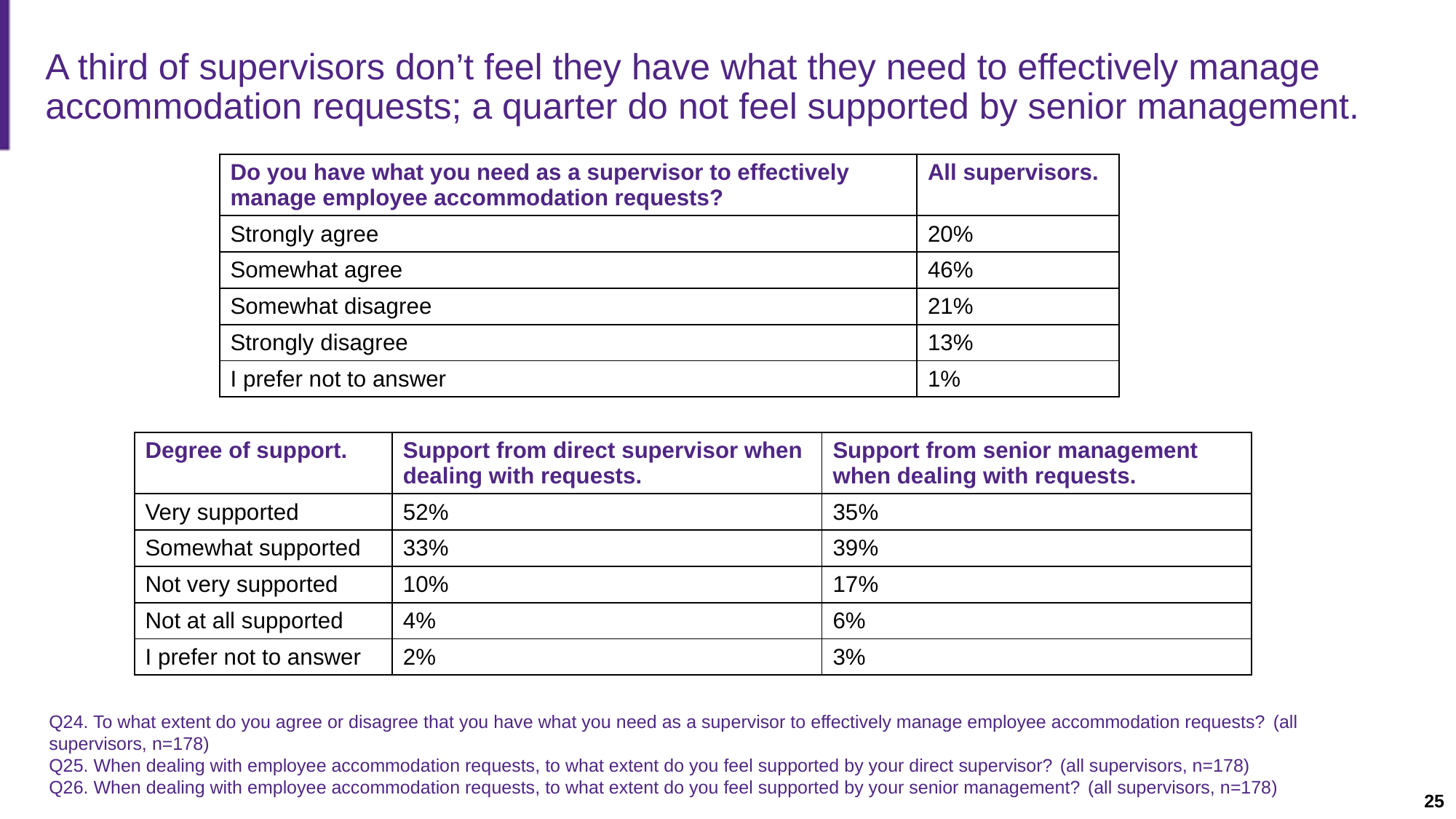

Slide description: A slide containing two tables summarizing results about whether supervisors have what they need to manage accommodation requests and the level of support they receive from their superiors.
# A third of supervisors don’t feel they have what they need to effectively manage accommodation requests; a quarter do not feel supported by senior management.
| Do you have what you need as a supervisor to effectively manage employee accommodation requests? | All supervisors. |
| --- | --- |
| Strongly agree | 20% |
| Somewhat agree | 46% |
| Somewhat disagree | 21% |
| Strongly disagree | 13% |
| I prefer not to answer | 1% |
| Degree of support. | Support from direct supervisor when dealing with requests. | Support from senior management when dealing with requests. |
| --- | --- | --- |
| Very supported | 52% | 35% |
| Somewhat supported | 33% | 39% |
| Not very supported | 10% | 17% |
| Not at all supported | 4% | 6% |
| I prefer not to answer | 2% | 3% |
Q24. To what extent do you agree or disagree that you have what you need as a supervisor to effectively manage employee accommodation requests? (all supervisors, n=178)
Q25. When dealing with employee accommodation requests, to what extent do you feel supported by your direct supervisor? (all supervisors, n=178)
Q26. When dealing with employee accommodation requests, to what extent do you feel supported by your senior management? (all supervisors, n=178)
25